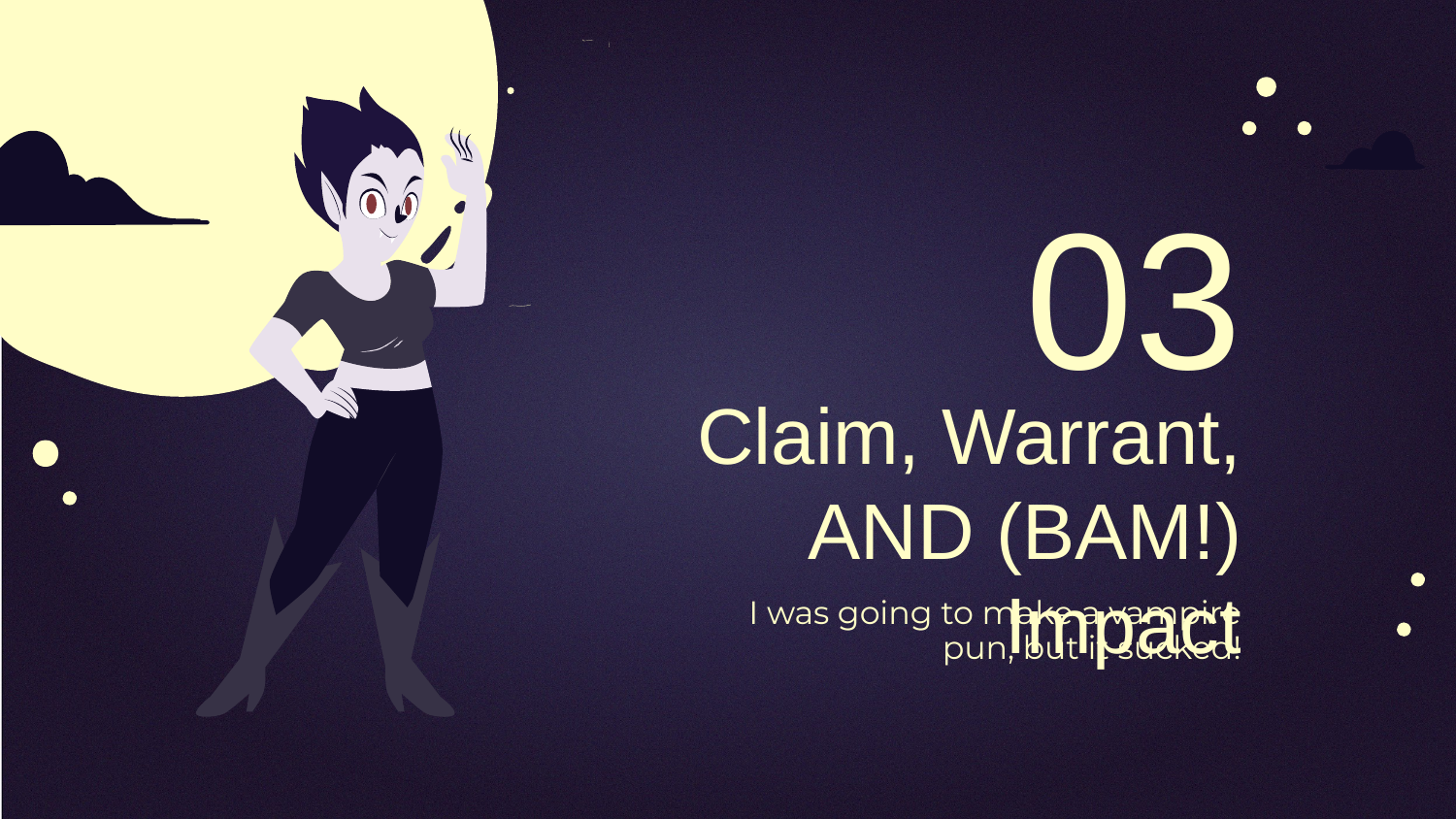

03
# Claim, Warrant, AND (BAM!) Impact
I was going to make a vampire pun, but it sucked!